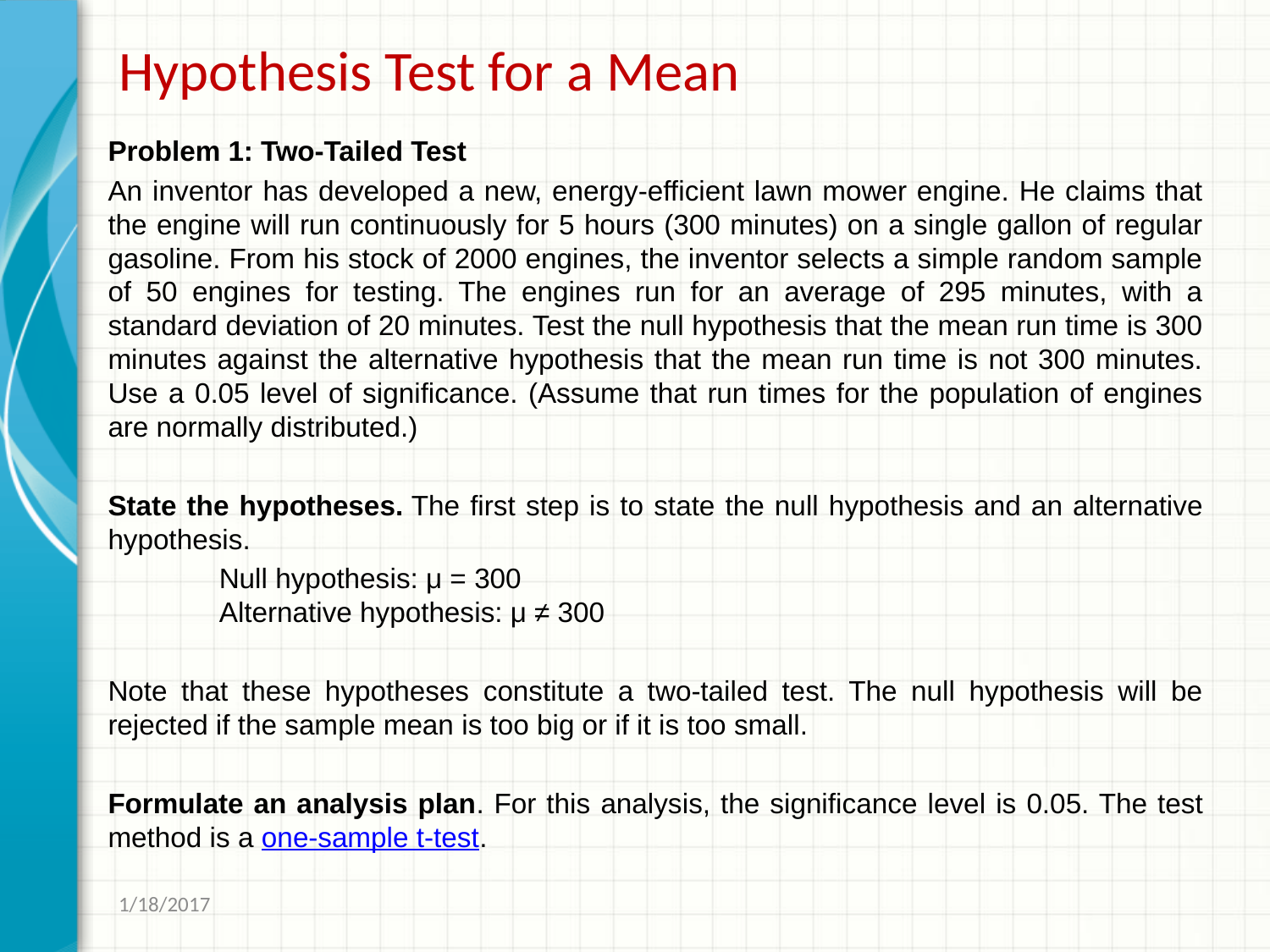

# Hypothesis Test for a Mean
Problem 1: Two-Tailed Test
An inventor has developed a new, energy-efficient lawn mower engine. He claims that the engine will run continuously for 5 hours (300 minutes) on a single gallon of regular gasoline. From his stock of 2000 engines, the inventor selects a simple random sample of 50 engines for testing. The engines run for an average of 295 minutes, with a standard deviation of 20 minutes. Test the null hypothesis that the mean run time is 300 minutes against the alternative hypothesis that the mean run time is not 300 minutes. Use a 0.05 level of significance. (Assume that run times for the population of engines are normally distributed.)

State the hypotheses. The first step is to state the null hypothesis and an alternative hypothesis.
Null hypothesis: μ = 300 
Alternative hypothesis: μ ≠ 300

Note that these hypotheses constitute a two-tailed test. The null hypothesis will be rejected if the sample mean is too big or if it is too small.

Formulate an analysis plan. For this analysis, the significance level is 0.05. The test method is a one-sample t-test.

1/18/2017